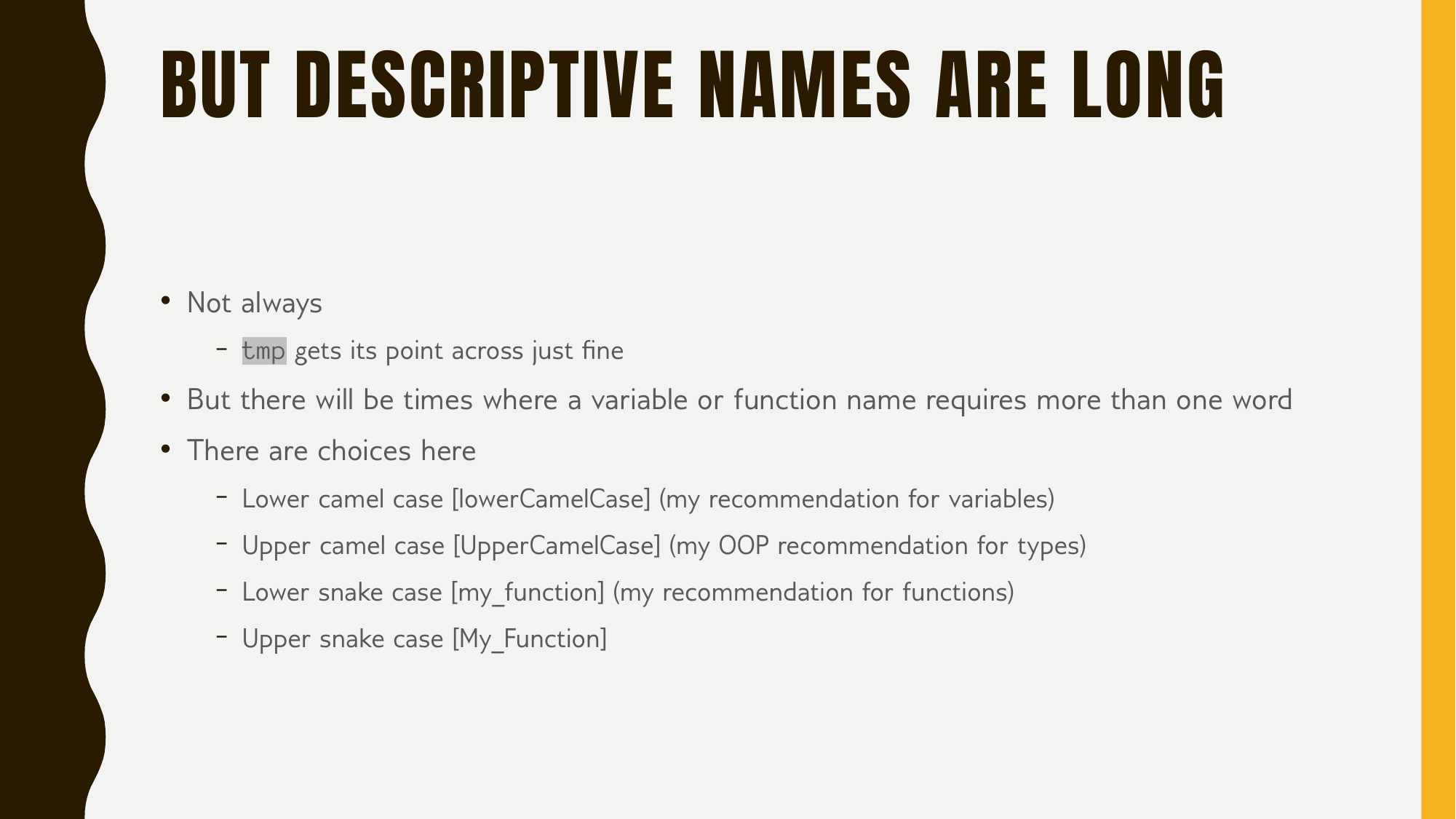

# But Descriptive Names Are Long
Not always
tmp gets its point across just fine
But there will be times where a variable or function name requires more than one word
There are choices here
Lower camel case [lowerCamelCase] (my recommendation for variables)
Upper camel case [UpperCamelCase] (my OOP recommendation for types)
Lower snake case [my_function] (my recommendation for functions)
Upper snake case [My_Function]